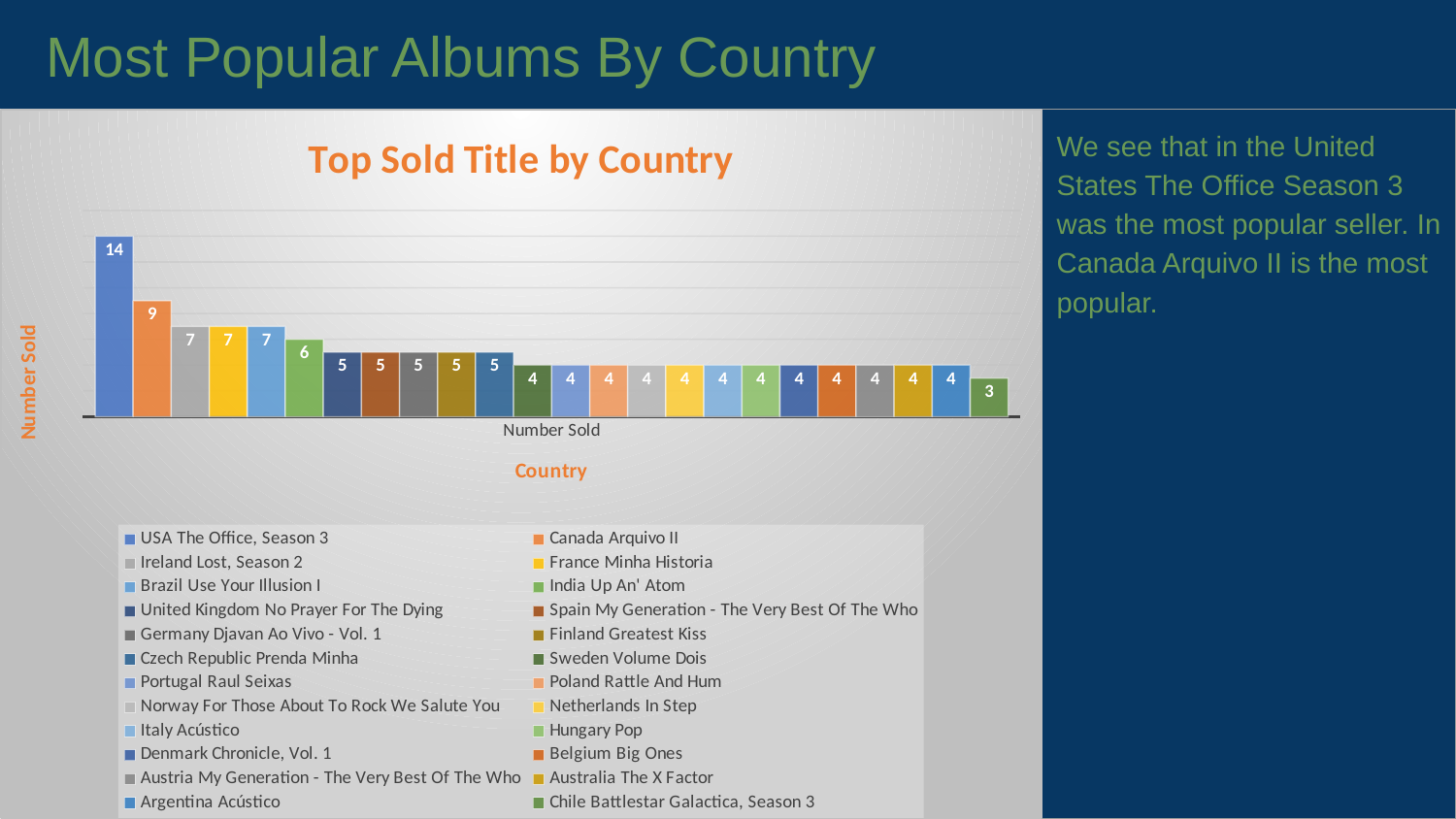

# Most Popular Albums By Country

### Chart: Top Sold Title by Country

| Category | USA | Canada | Ireland | France | Brazil | India | United Kingdom | Spain | Germany | Finland | Czech Republic | Sweden | Portugal | Poland | Norway | Netherlands | Italy | Hungary | Denmark | Belgium | Austria | Australia | Argentina | Chile |
|---|---|---|---|---|---|---|---|---|---|---|---|---|---|---|---|---|---|---|---|---|---|---|---|---|
| Number Sold | 14.0 | 9.0 | 7.0 | 7.0 | 7.0 | 6.0 | 5.0 | 5.0 | 5.0 | 5.0 | 5.0 | 4.0 | 4.0 | 4.0 | 4.0 | 4.0 | 4.0 | 4.0 | 4.0 | 4.0 | 4.0 | 4.0 | 4.0 | 3.0 |
We see that in the United States The Office Season 3  was the most popular seller. In Canada Arquivo II is the most popular.